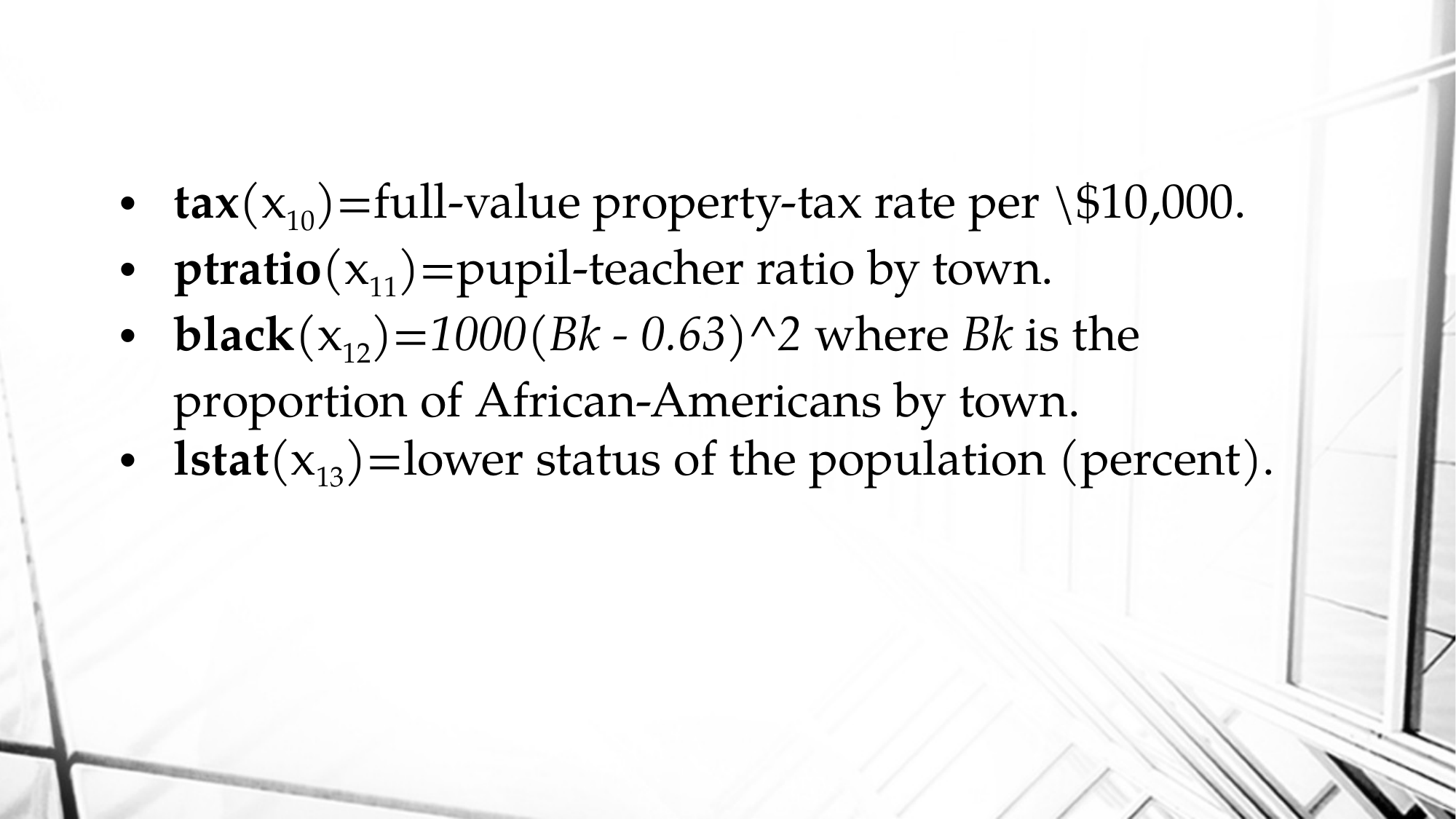

tax(x10)=full-value property-tax rate per \$10,000.
ptratio(x11)=pupil-teacher ratio by town.
black(x12)=1000(Bk - 0.63)^2 where Bk is the proportion of African-Americans by town.
lstat(x13)=lower status of the population (percent).